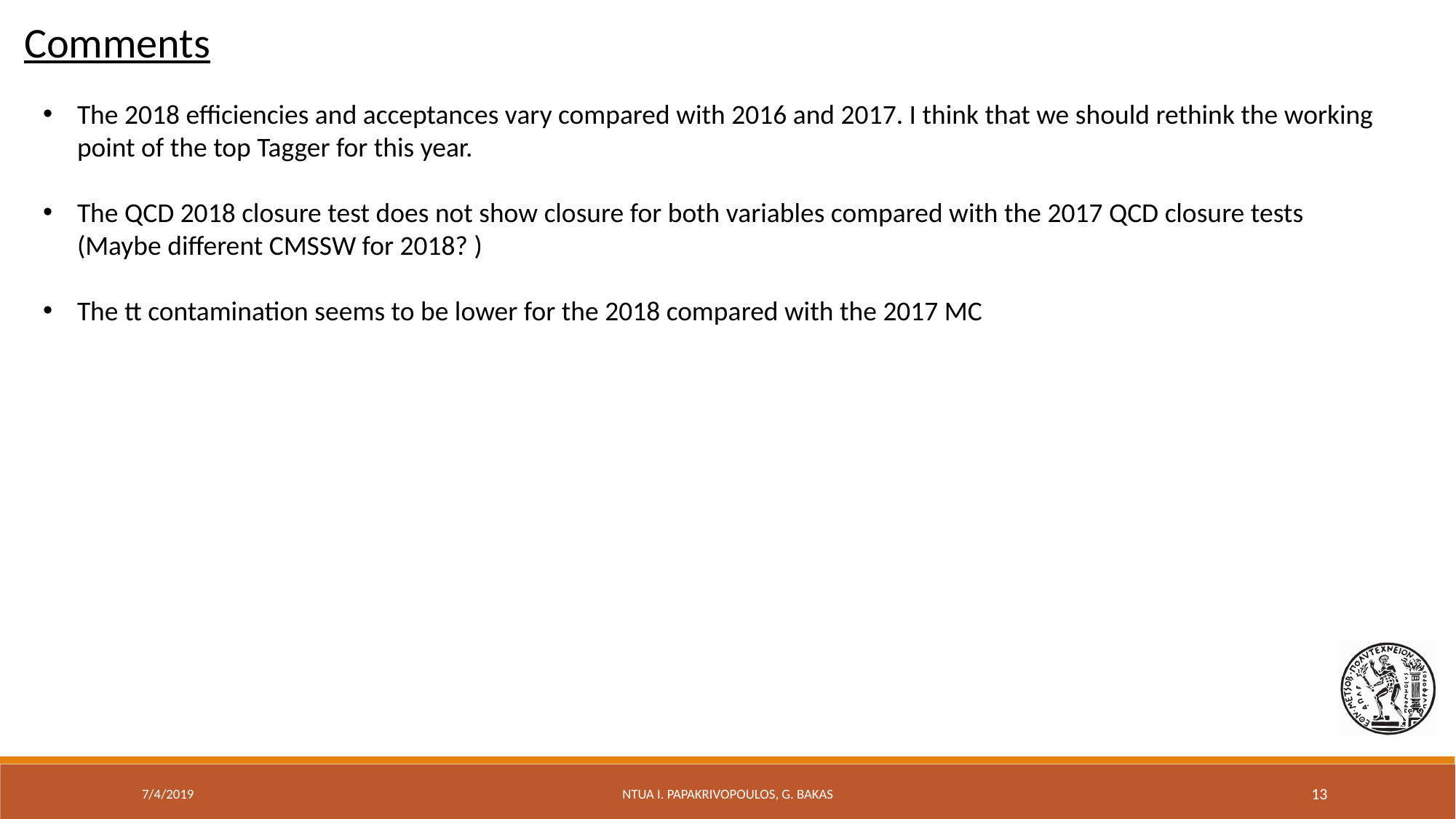

Comments
The 2018 efficiencies and acceptances vary compared with 2016 and 2017. I think that we should rethink the working point of the top Tagger for this year.

The QCD 2018 closure test does not show closure for both variables compared with the 2017 QCD closure tests (Maybe different CMSSW for 2018? )

The tt contamination seems to be lower for the 2018 compared with the 2017 MC
7/4/2019
NTUA I. Papakrivopoulos, G. Bakas
13